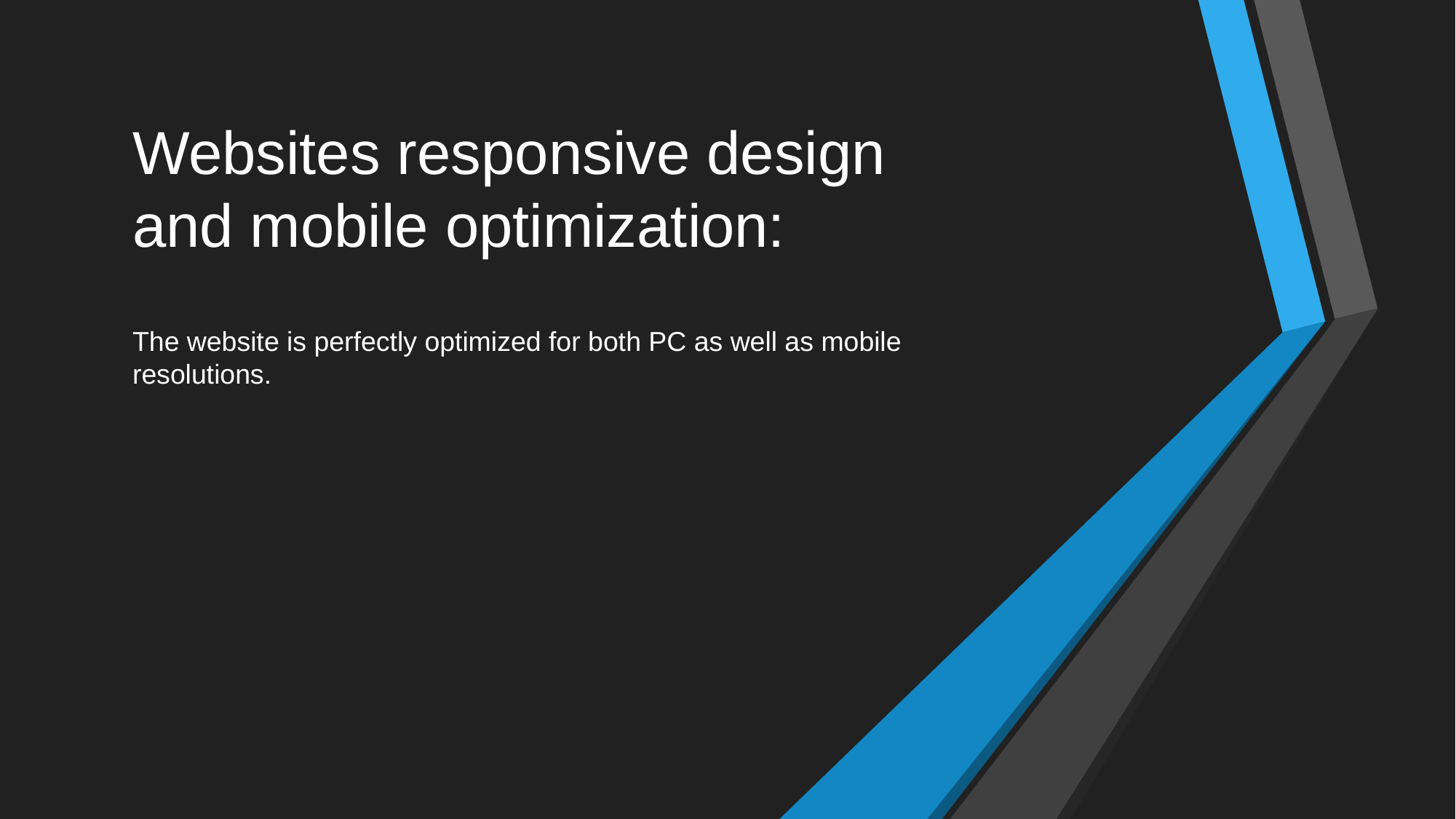

# Websites responsive design and mobile optimization:
The website is perfectly optimized for both PC as well as mobile resolutions.